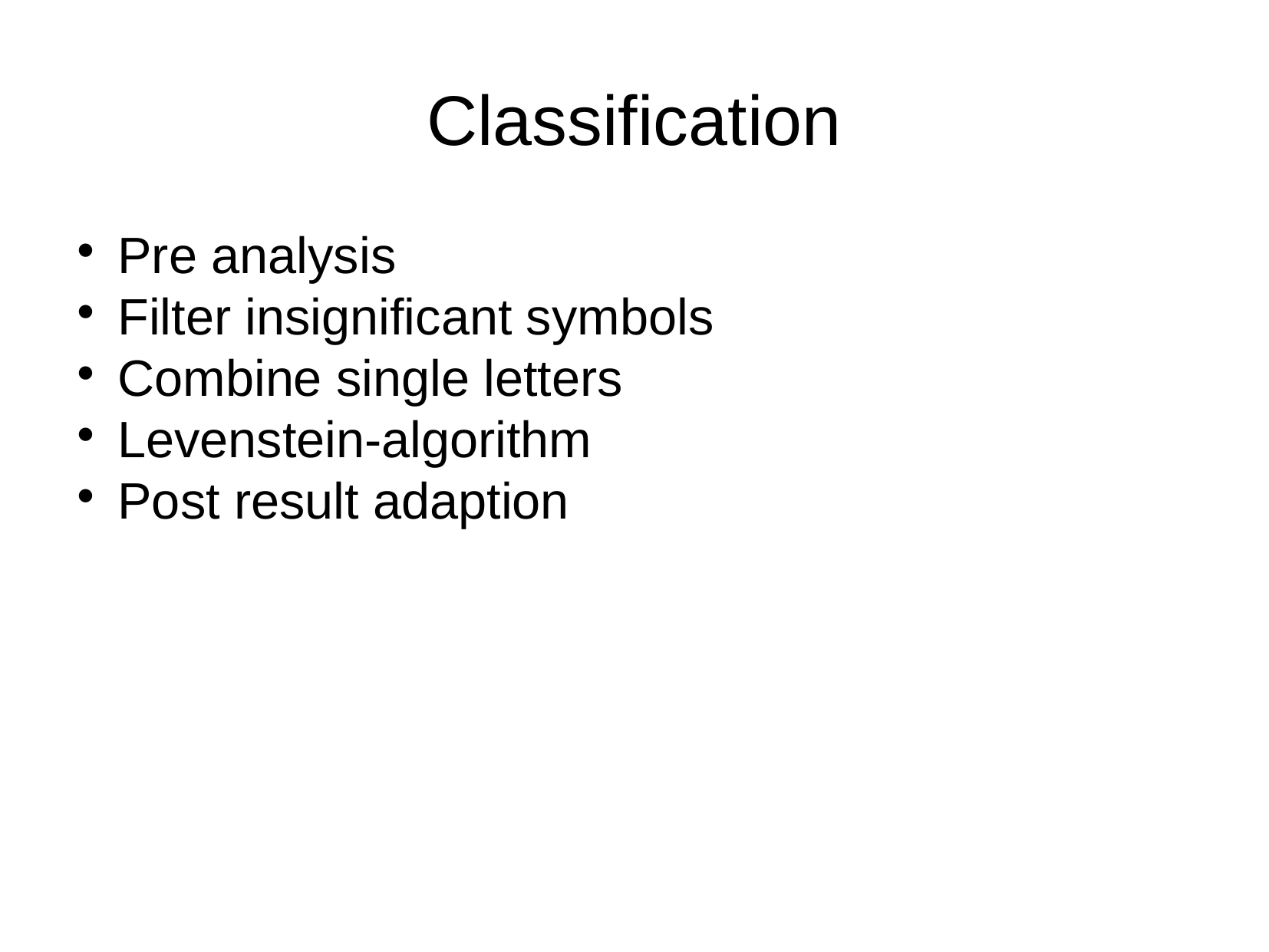

Classification
Pre analysis
Filter insignificant symbols
Combine single letters
Levenstein-algorithm
Post result adaption